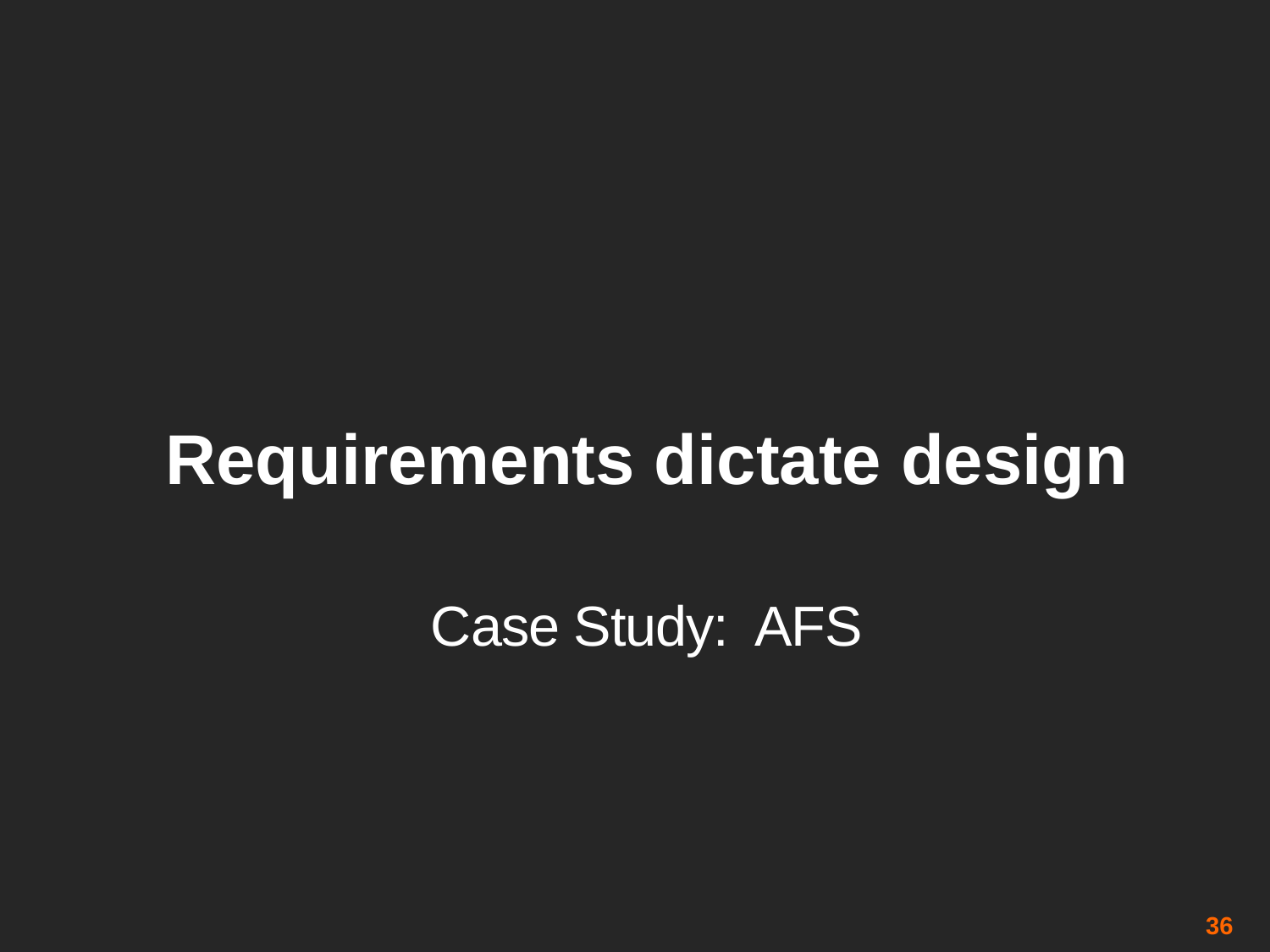

# Requirements dictate design
Case Study:  AFS
36